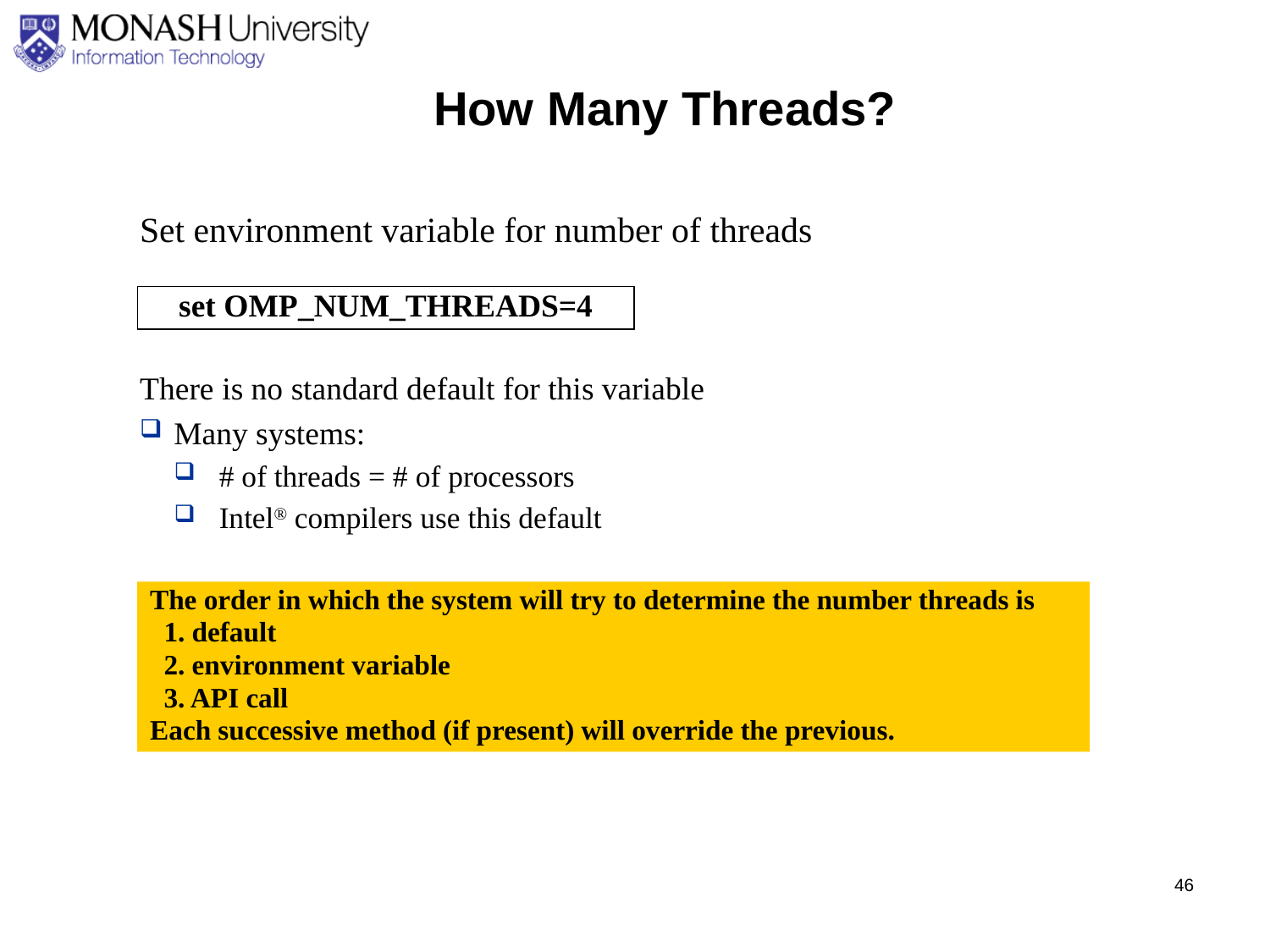

How Many Threads?
Set environment variable for number of threads

There is no standard default for this variable
Many systems:
# of threads = # of processors
Intel® compilers use this default
set OMP_NUM_THREADS=4
The order in which the system will try to determine the number threads is
  1. default
  2. environment variable
  3. API call
Each successive method (if present) will override the previous.
46